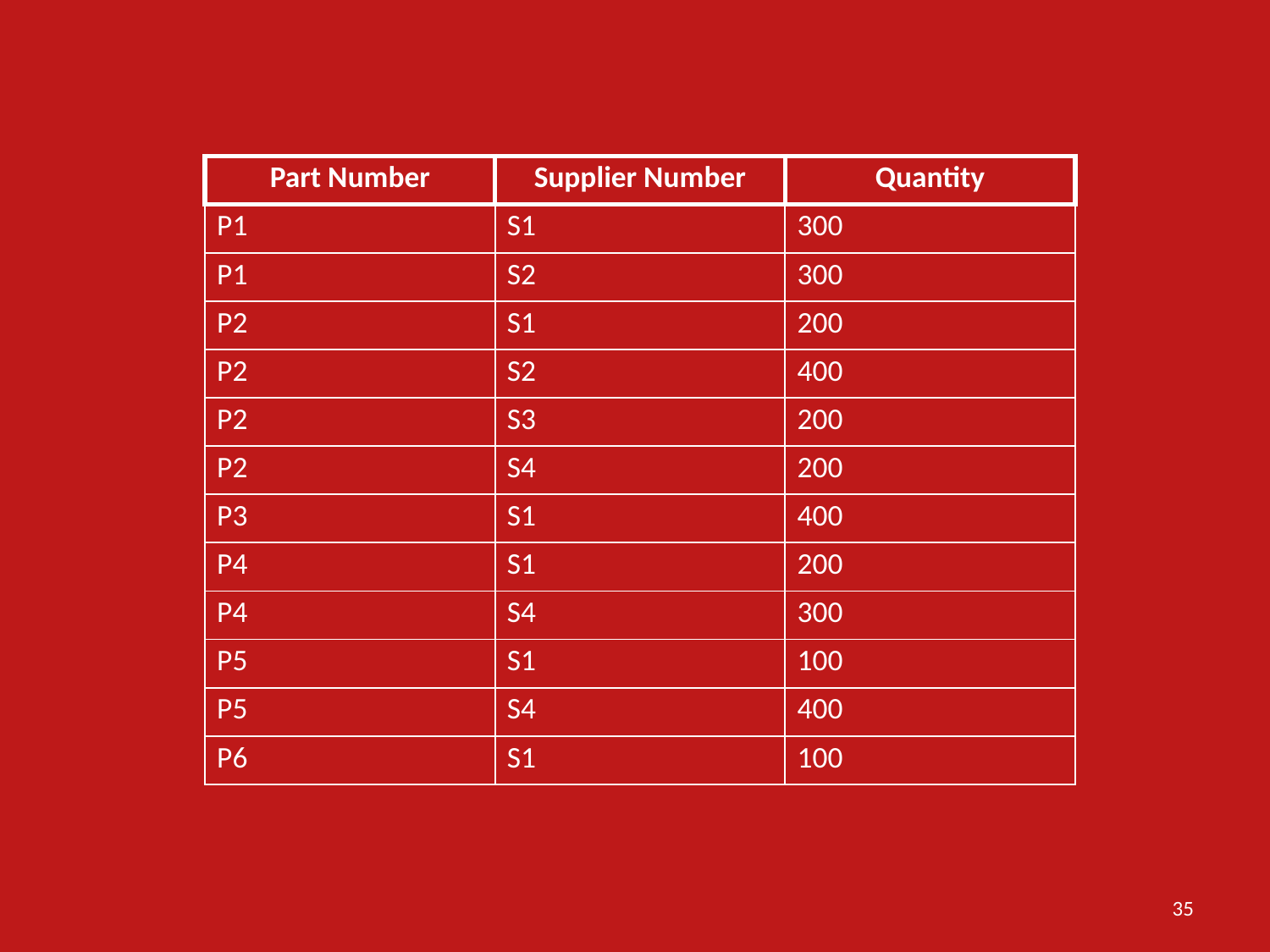

| Part Number | Supplier Number | Quantity |
| --- | --- | --- |
| P1 | S1 | 300 |
| P1 | S2 | 300 |
| P2 | S1 | 200 |
| P2 | S2 | 400 |
| P2 | S3 | 200 |
| P2 | S4 | 200 |
| P3 | S1 | 400 |
| P4 | S1 | 200 |
| P4 | S4 | 300 |
| P5 | S1 | 100 |
| P5 | S4 | 400 |
| P6 | S1 | 100 |
35